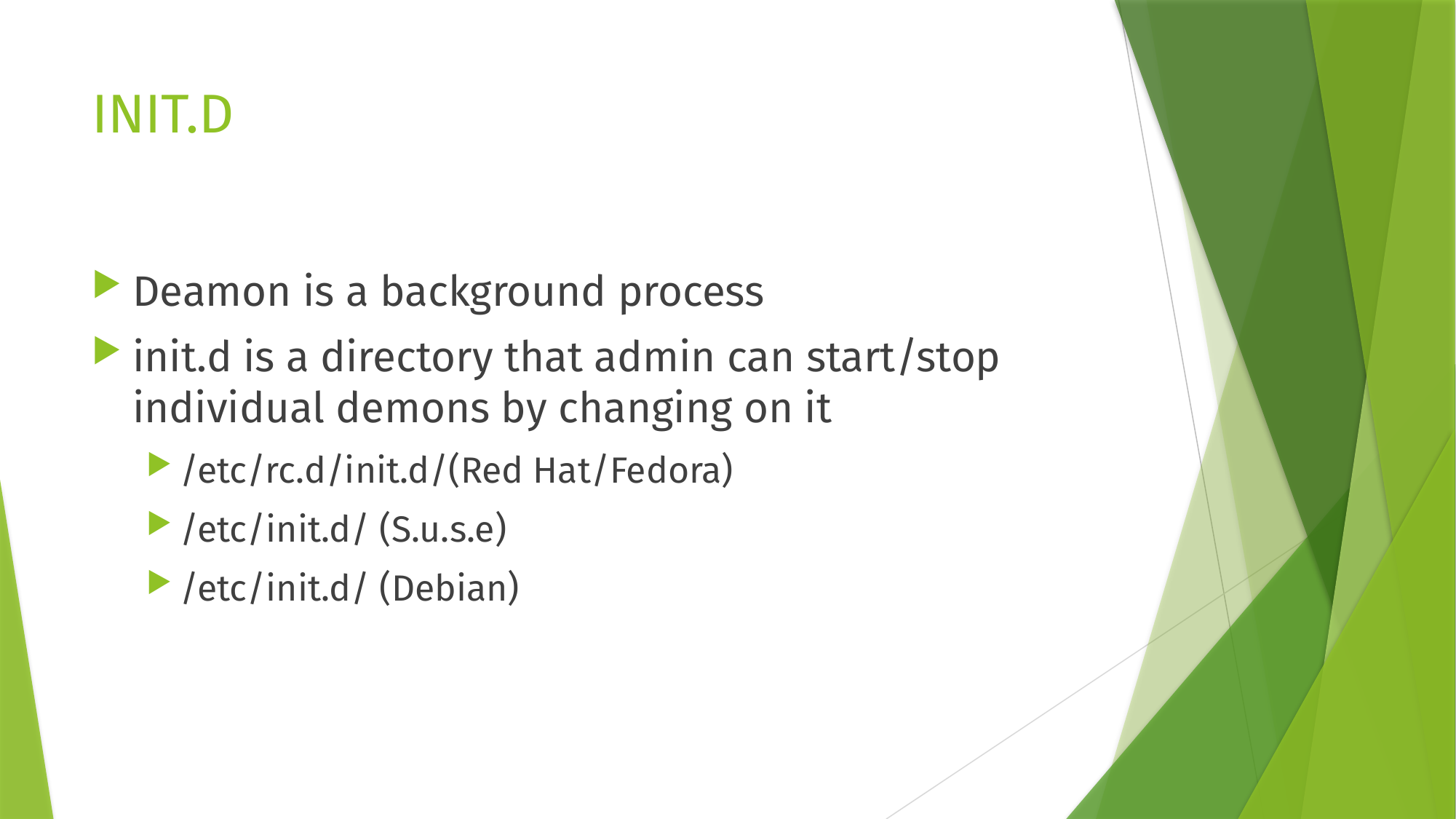

# INIT.D
Deamon is a background process
init.d is a directory that admin can start/stop individual demons by changing on it
/etc/rc.d/init.d/(Red Hat/Fedora)
/etc/init.d/ (S.u.s.e)
/etc/init.d/ (Debian)